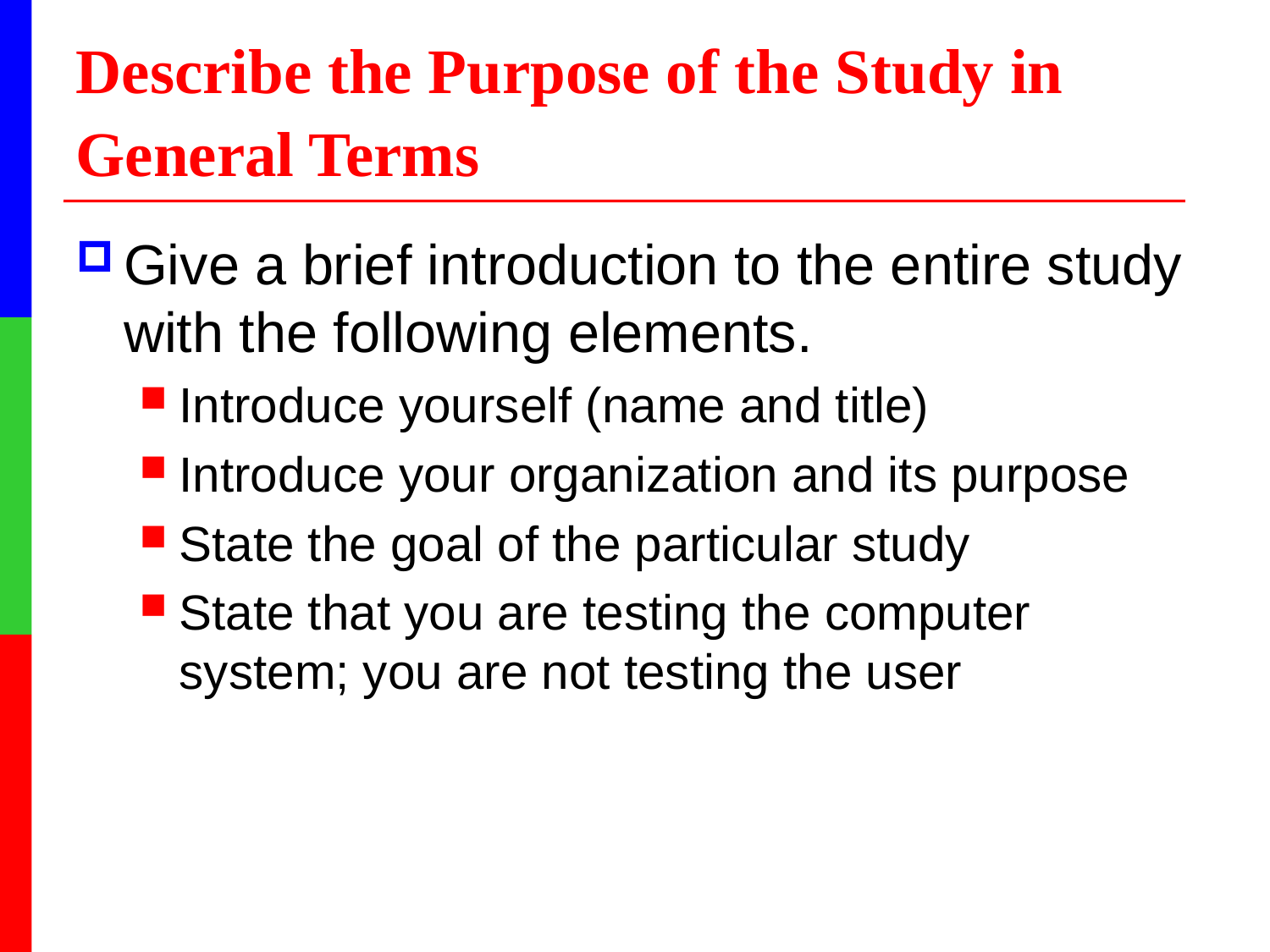

# Describe the Purpose of the Study in General Terms
Give a brief introduction to the entire study with the following elements.
Introduce yourself (name and title)
Introduce your organization and its purpose
State the goal of the particular study
State that you are testing the computer system; you are not testing the user